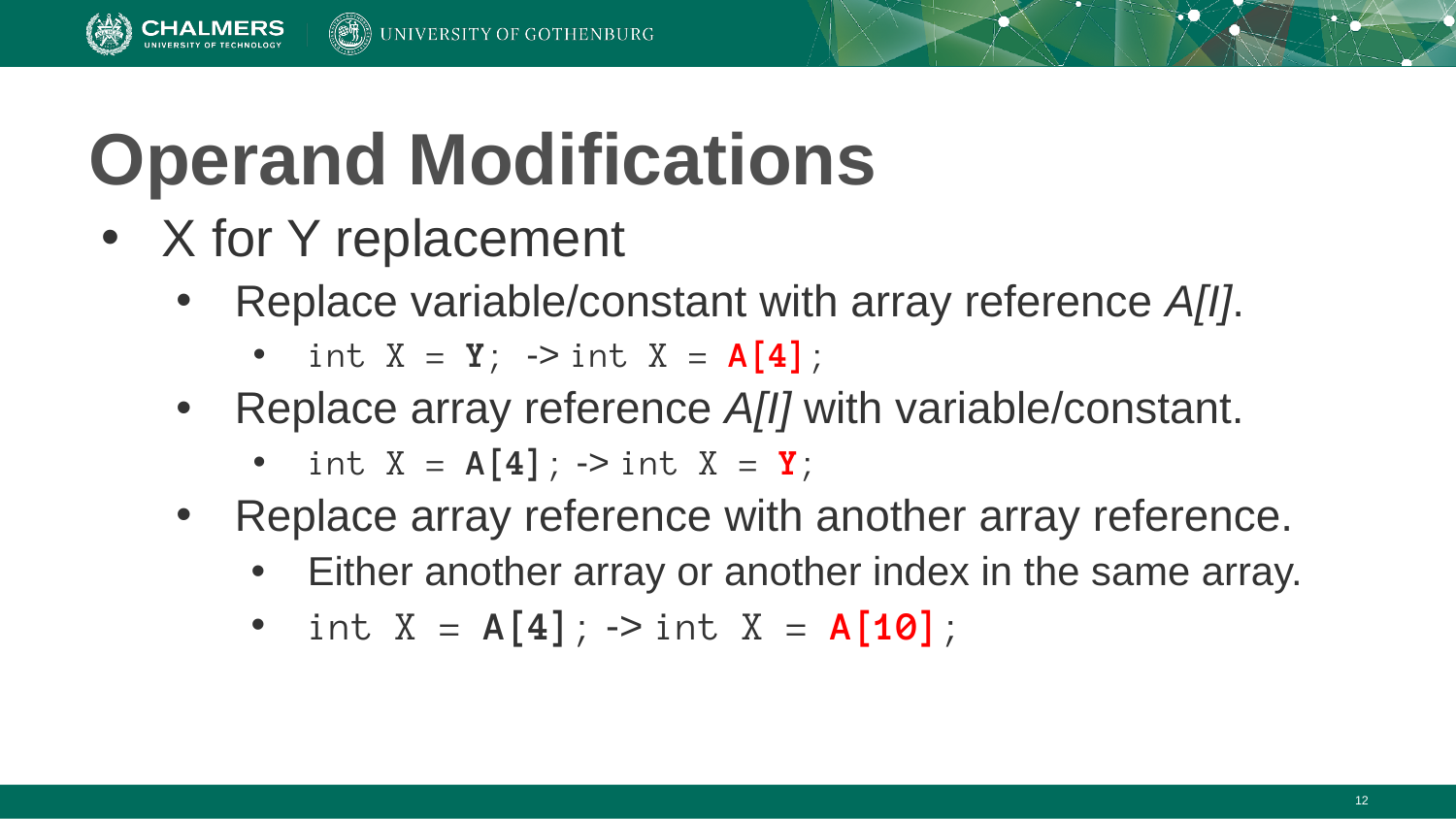

# Operand Modifications
X for Y replacement
Replace variable/constant with array reference A[I].
int X = Y; -> int X = A[4];
Replace array reference A[I] with variable/constant.
int X = A[4]; -> int X = Y;
Replace array reference with another array reference.
Either another array or another index in the same array.
int X = A[4]; -> int X = A[10];
12